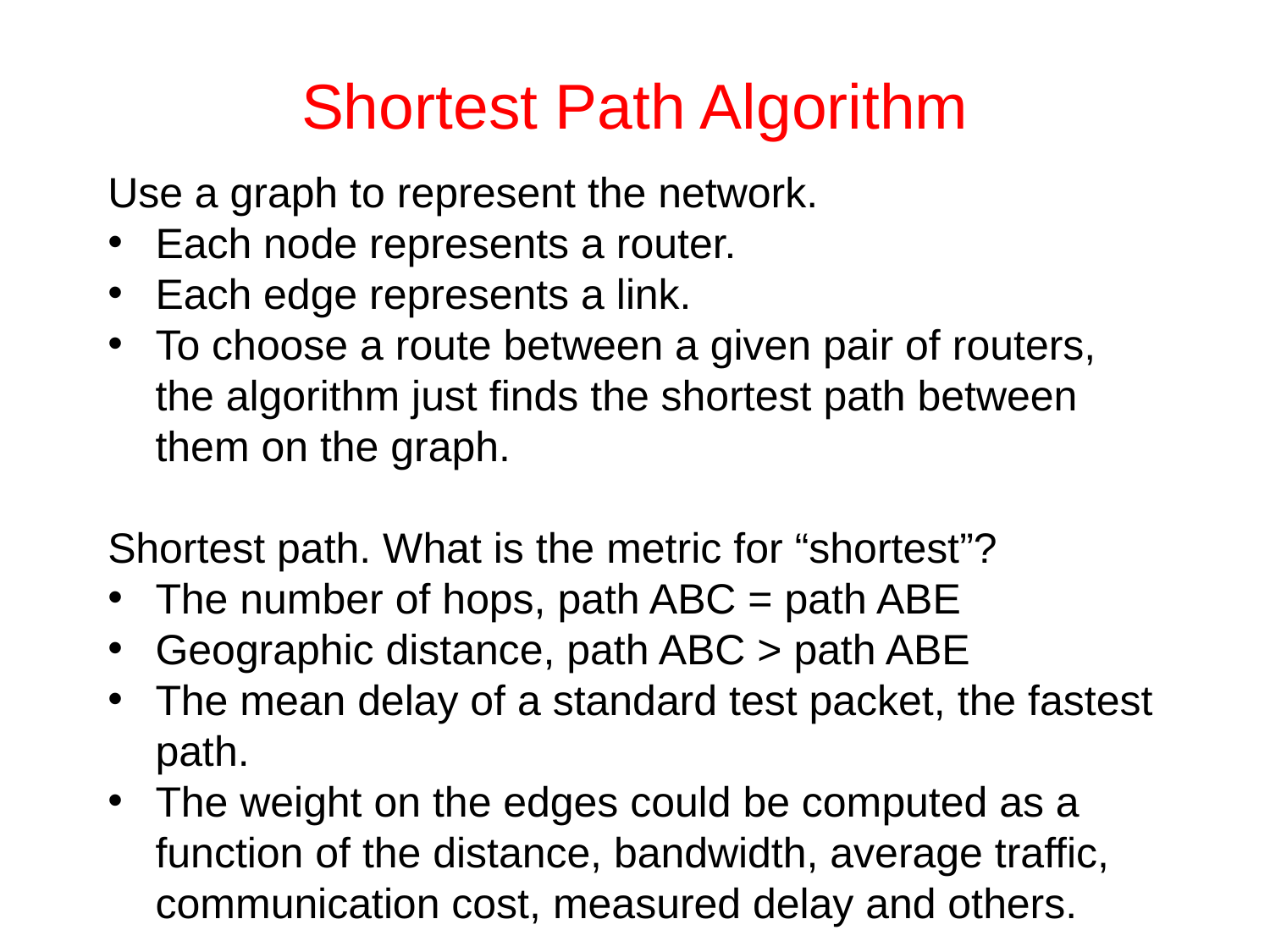

# Shortest Path Algorithm
Use a graph to represent the network.
Each node represents a router.
Each edge represents a link.
To choose a route between a given pair of routers, the algorithm just finds the shortest path between them on the graph.

Shortest path. What is the metric for “shortest”?
The number of hops, path ABC = path ABE
Geographic distance, path ABC > path ABE
The mean delay of a standard test packet, the fastest path.
The weight on the edges could be computed as a function of the distance, bandwidth, average traffic, communication cost, measured delay and others.